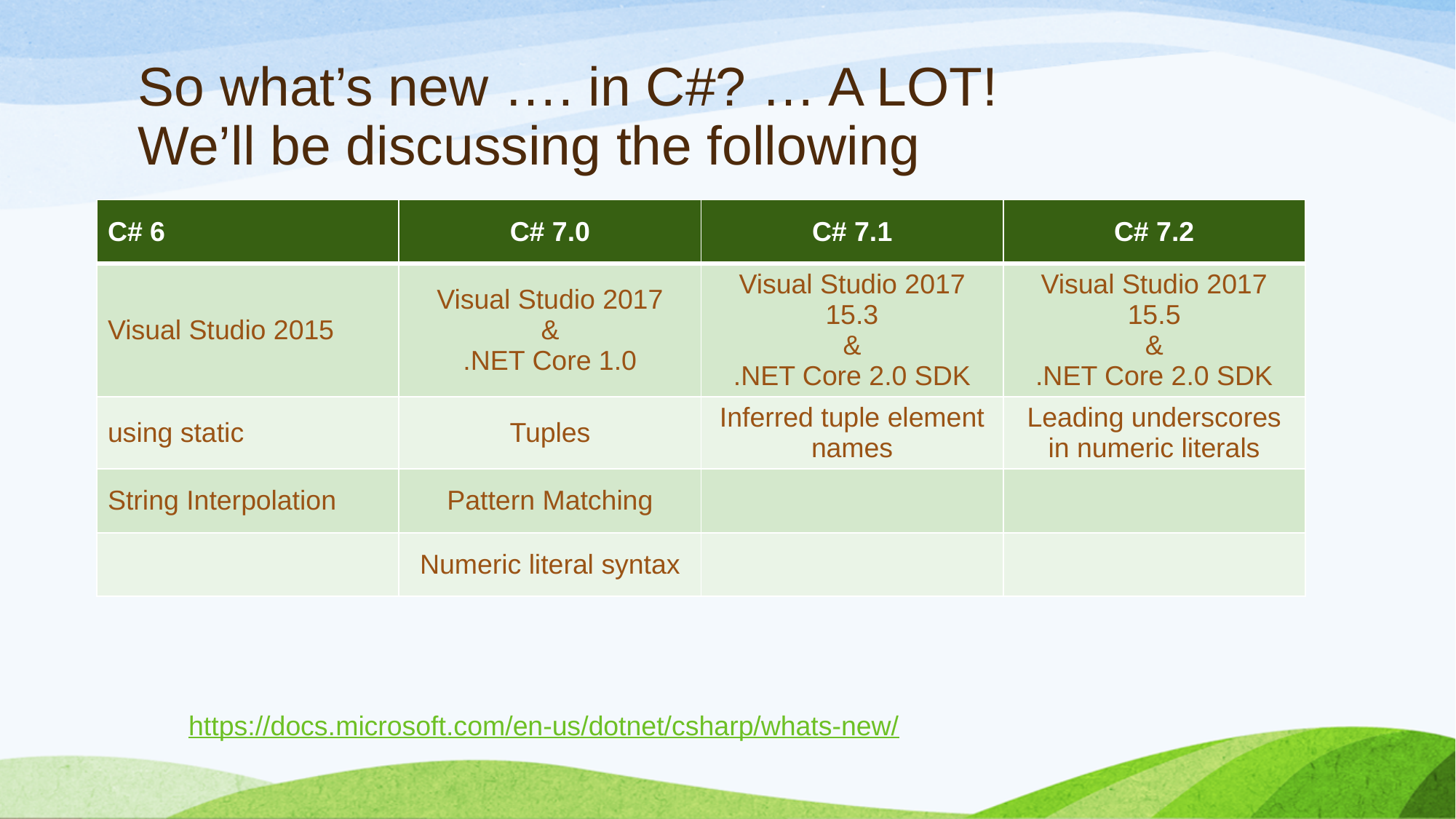

# So what’s new …. in C#? … A LOT! We’ll be discussing the following
| C# 6 | C# 7.0 | C# 7.1 | C# 7.2 |
| --- | --- | --- | --- |
| Visual Studio 2015 | Visual Studio 2017 & .NET Core 1.0 | Visual Studio 2017 15.3 & .NET Core 2.0 SDK | Visual Studio 2017 15.5 & .NET Core 2.0 SDK |
| using static | Tuples | Inferred tuple element names | Leading underscores in numeric literals |
| String Interpolation | Pattern Matching |  |  |
|  | Numeric literal syntax |  |  |
https://docs.microsoft.com/en-us/dotnet/csharp/whats-new/